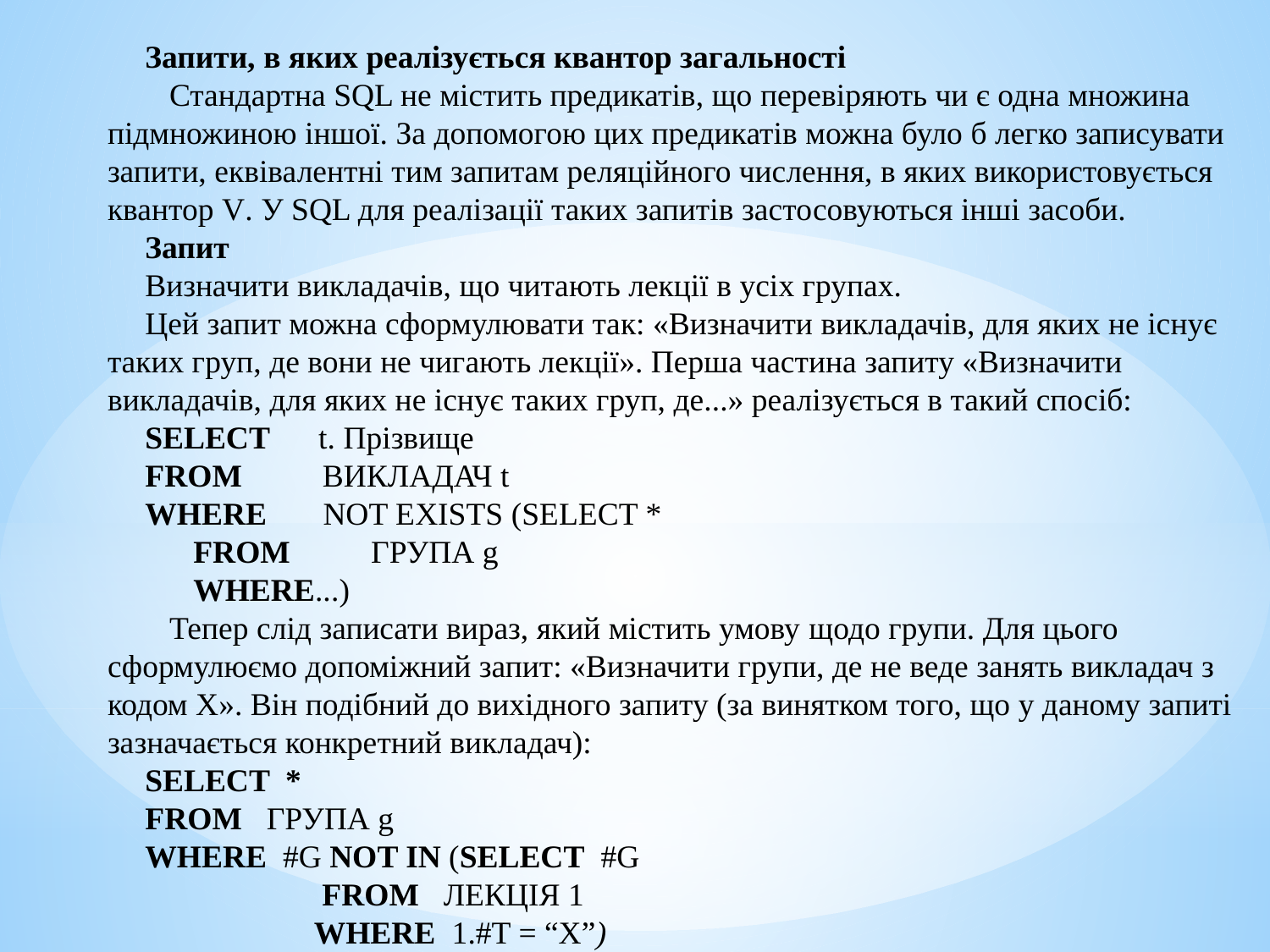

Запити, в яких реалізується квантор загальності
   Стандартна SQL не містить предикатів, що перевіряють чи є одна множина підмножиною іншої. За допомогою цих предикатів можна було б легко записувати запити, еквівалентні тим запитам реляційного числення, в яких використовується квантор V. У SQL для реалізації таких запитів застосовуються інші засоби.
Запит
Визначити викладачів, що читають лекції в усіх групах.
Цей запит можна сформулювати так: «Визначити викладачів, для яких не існує таких груп, де вони не чигають лекції». Перша частина запиту «Визначити викладачів, для яких не існує таких груп, де...» реалізується в такий спосіб:
SELECT      t. Прізвище
FROM          ВИКЛАДАЧ t
WHERE       NOT EXISTS (SELECT *
      FROM          ГРУПА g
      WHERE...)
   Тепер слід записати вираз, який містить умову щодо групи. Для цього сформулюємо допоміжний запит: «Визначити групи, де не веде занять викладач з кодом X». Він подібний до вихідного запиту (за винятком того, що у даному запиті зазначається конкретний викладач):
SELECT  *
FROM   ГРУПА g
WHERE  #G NOT IN (SELECT  #G
                      FROM   ЛЕКЦІЯ 1
                     WHERE  1.#T = “X”)